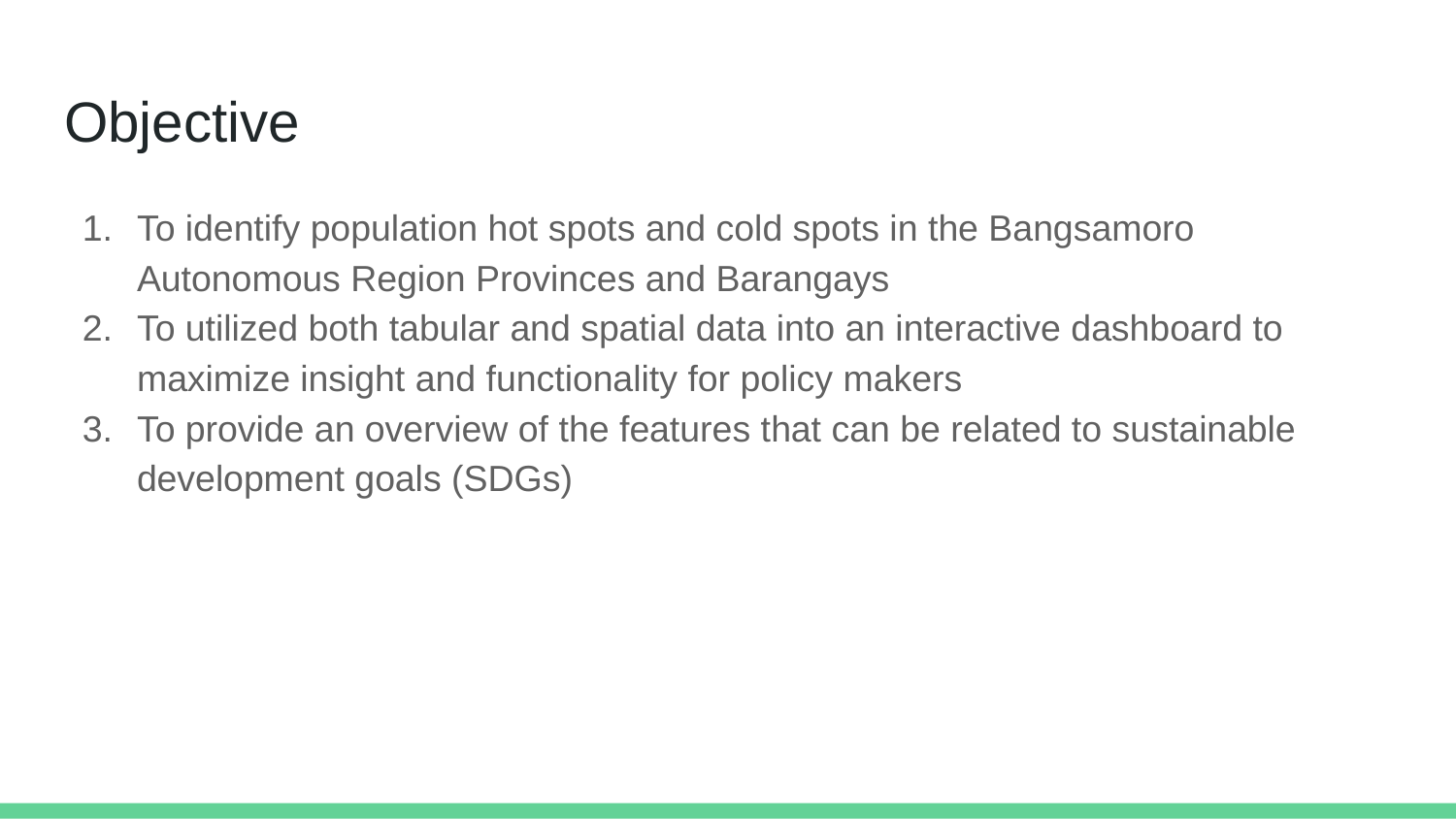

# Objective
To identify population hot spots and cold spots in the Bangsamoro Autonomous Region Provinces and Barangays
To utilized both tabular and spatial data into an interactive dashboard to maximize insight and functionality for policy makers
To provide an overview of the features that can be related to sustainable development goals (SDGs)